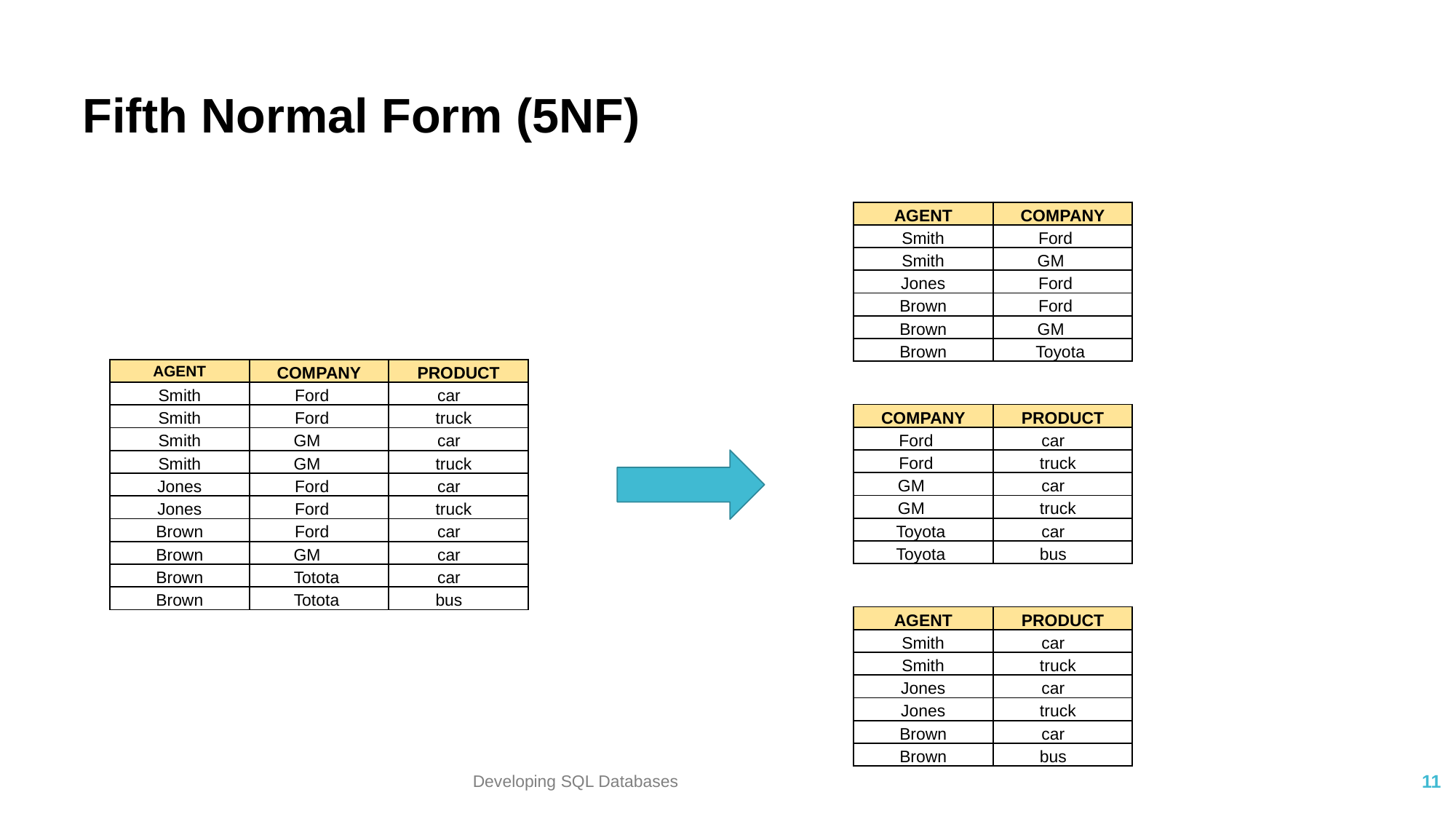

Fifth Normal Form (5NF)
| AGENT | COMPANY |
| --- | --- |
| Smith | Ford |
| Smith | GM |
| Jones | Ford |
| Brown | Ford |
| Brown | GM |
| Brown | Toyota |
| AGENT | COMPANY | PRODUCT |
| --- | --- | --- |
| Smith | Ford | car |
| Smith | Ford | truck |
| Smith | GM | car |
| Smith | GM | truck |
| Jones | Ford | car |
| Jones | Ford | truck |
| Brown | Ford | car |
| Brown | GM | car |
| Brown | Totota | car |
| Brown | Totota | bus |
| COMPANY | PRODUCT |
| --- | --- |
| Ford | car |
| Ford | truck |
| GM | car |
| GM | truck |
| Toyota | car |
| Toyota | bus |

| AGENT | PRODUCT |
| --- | --- |
| Smith | car |
| Smith | truck |
| Jones | car |
| Jones | truck |
| Brown | car |
| Brown | bus |
Developing SQL Databases
11